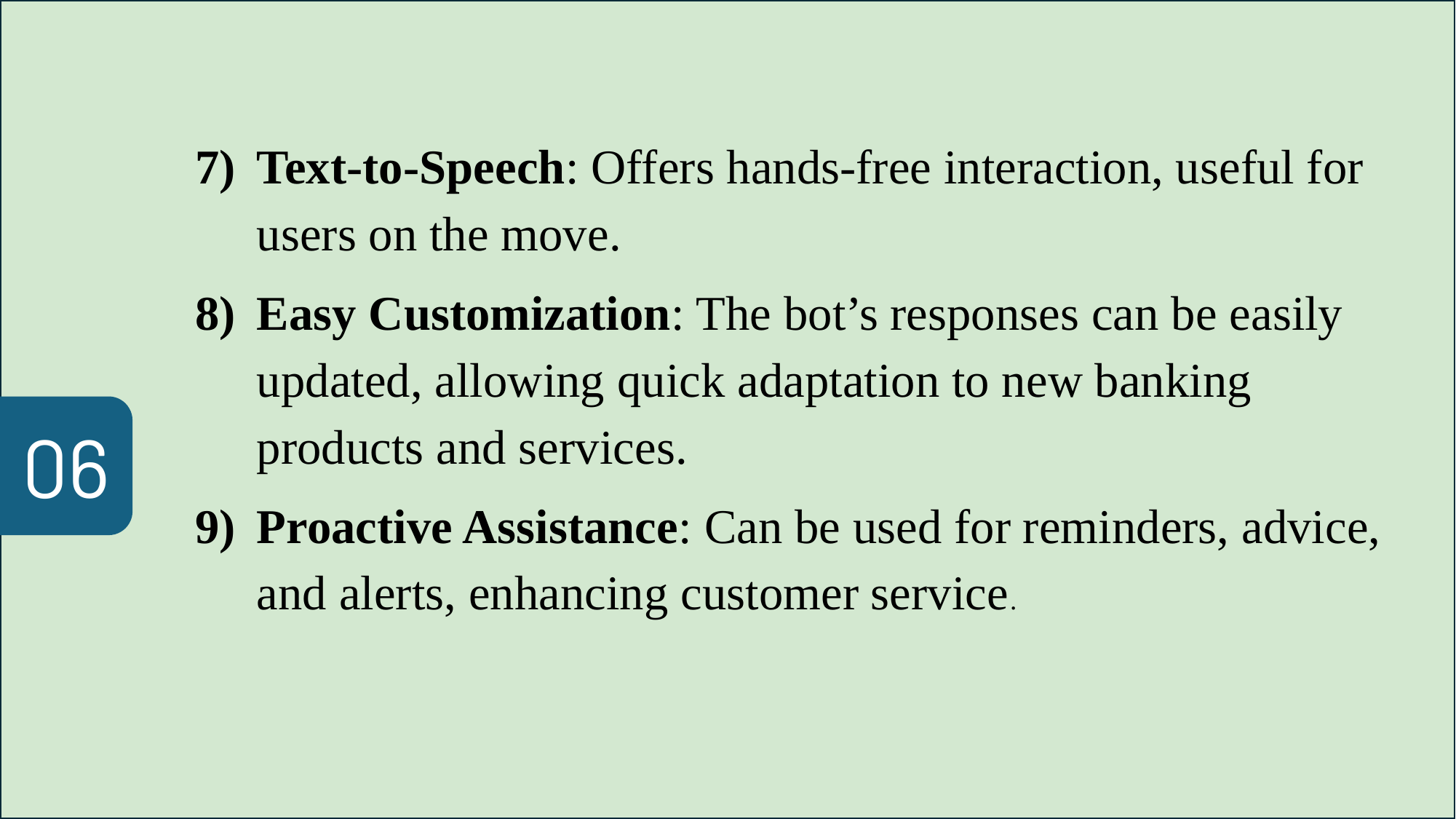

ADVANTAGES
   06
Multilingual Support: The bot can handle multiple languages (English, Hindi, Kannada), making it accessible to a diverse customer base.
Voice & Text Interaction: Users can choose between voice or text mode, enhancing accessibility and convenience.
Natural Language Processing (NLP): Uses tokenization, lemmatization, and cosine similarity for accurate, context-aware responses to customer queries.

Scalability: The bot can easily be extended with more banking-related FAQs and services.
24/7 Availability: Provides round-the-clock support, improving customer engagement and satisfaction.
Error Handling: Gracefully handles speech recognition errors and unrecognized inputs, ensuring a smooth user experience.

Text-to-Speech: Offers hands-free interaction, useful for users on the move.
Easy Customization: The bot’s responses can be easily updated, allowing quick adaptation to new banking products and services.
Proactive Assistance: Can be used for reminders, advice, and alerts, enhancing customer service.